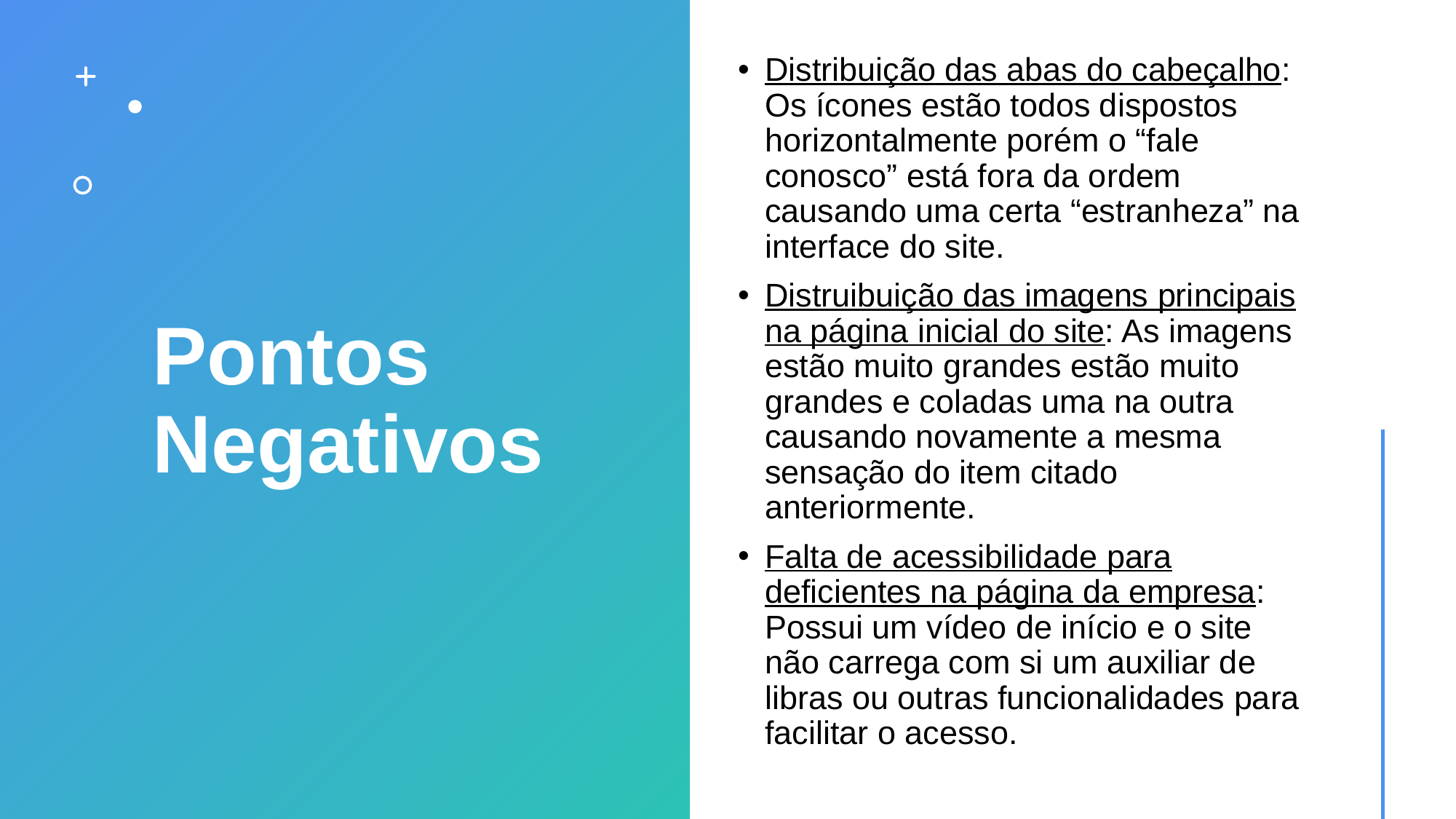

# Pontos Negativos
Distribuição das abas do cabeçalho: Os ícones estão todos dispostos horizontalmente porém o “fale conosco” está fora da ordem causando uma certa “estranheza” na interface do site.
Distruibuição das imagens principais na página inicial do site: As imagens estão muito grandes estão muito grandes e coladas uma na outra causando novamente a mesma sensação do item citado anteriormente.
Falta de acessibilidade para deficientes na página da empresa: Possui um vídeo de início e o site não carrega com si um auxiliar de libras ou outras funcionalidades para facilitar o acesso.